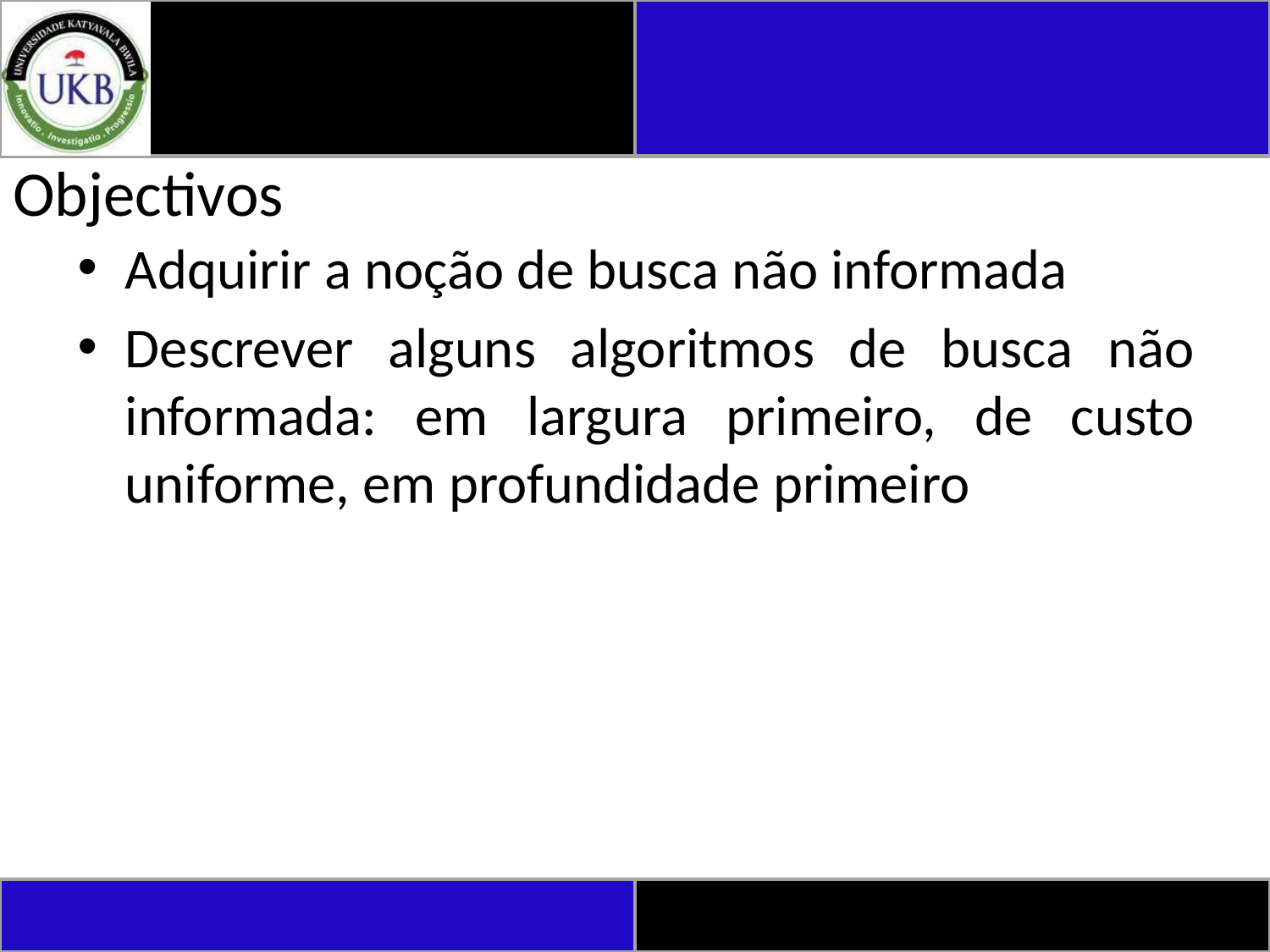

# Objectivos
Adquirir a noção de busca não informada
Descrever alguns algoritmos de busca não informada: em largura primeiro, de custo uniforme, em profundidade primeiro